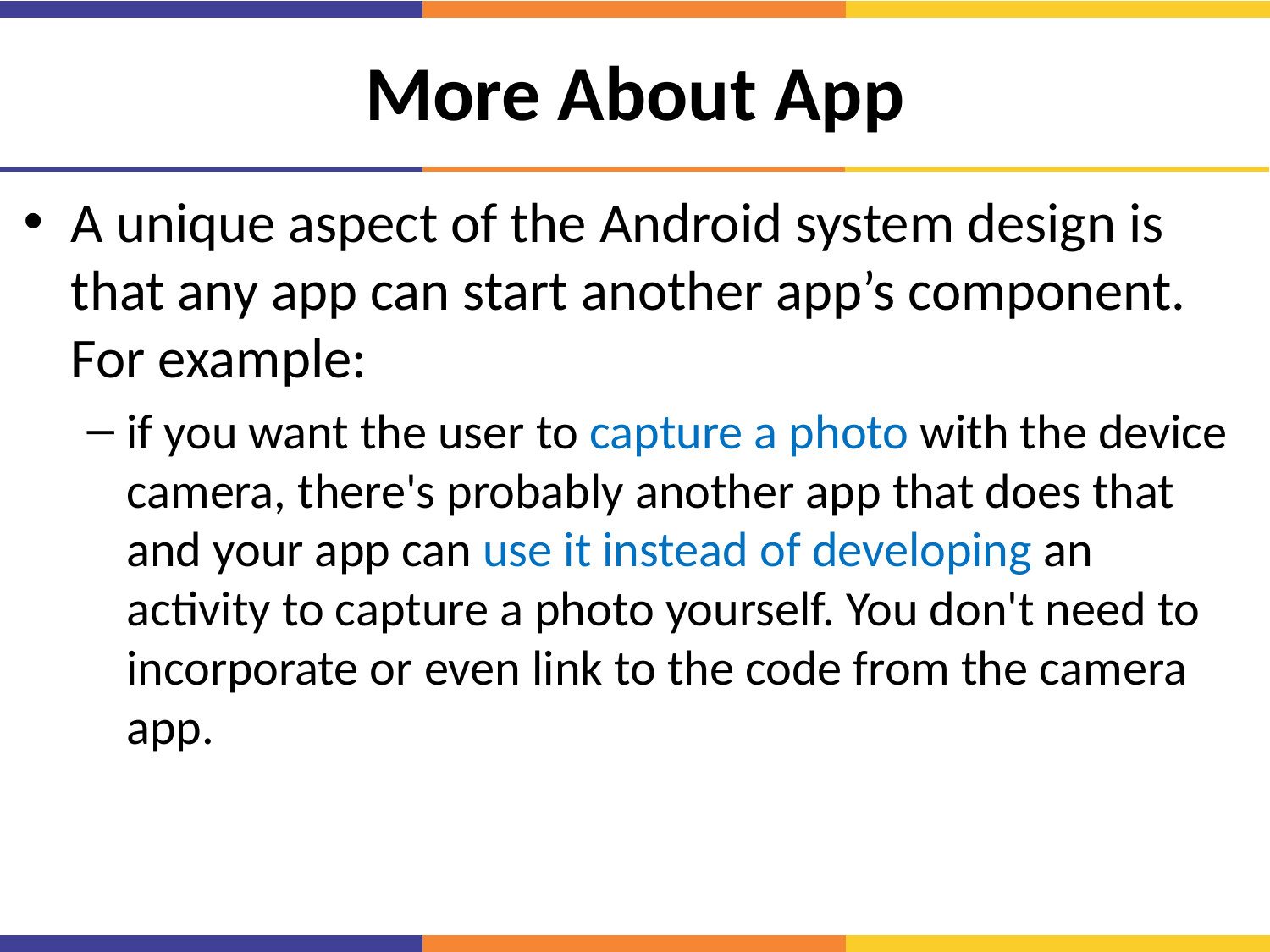

# More About App
A unique aspect of the Android system design is that any app can start another app’s component. For example:
if you want the user to capture a photo with the device camera, there's probably another app that does that and your app can use it instead of developing an activity to capture a photo yourself. You don't need to incorporate or even link to the code from the camera app.